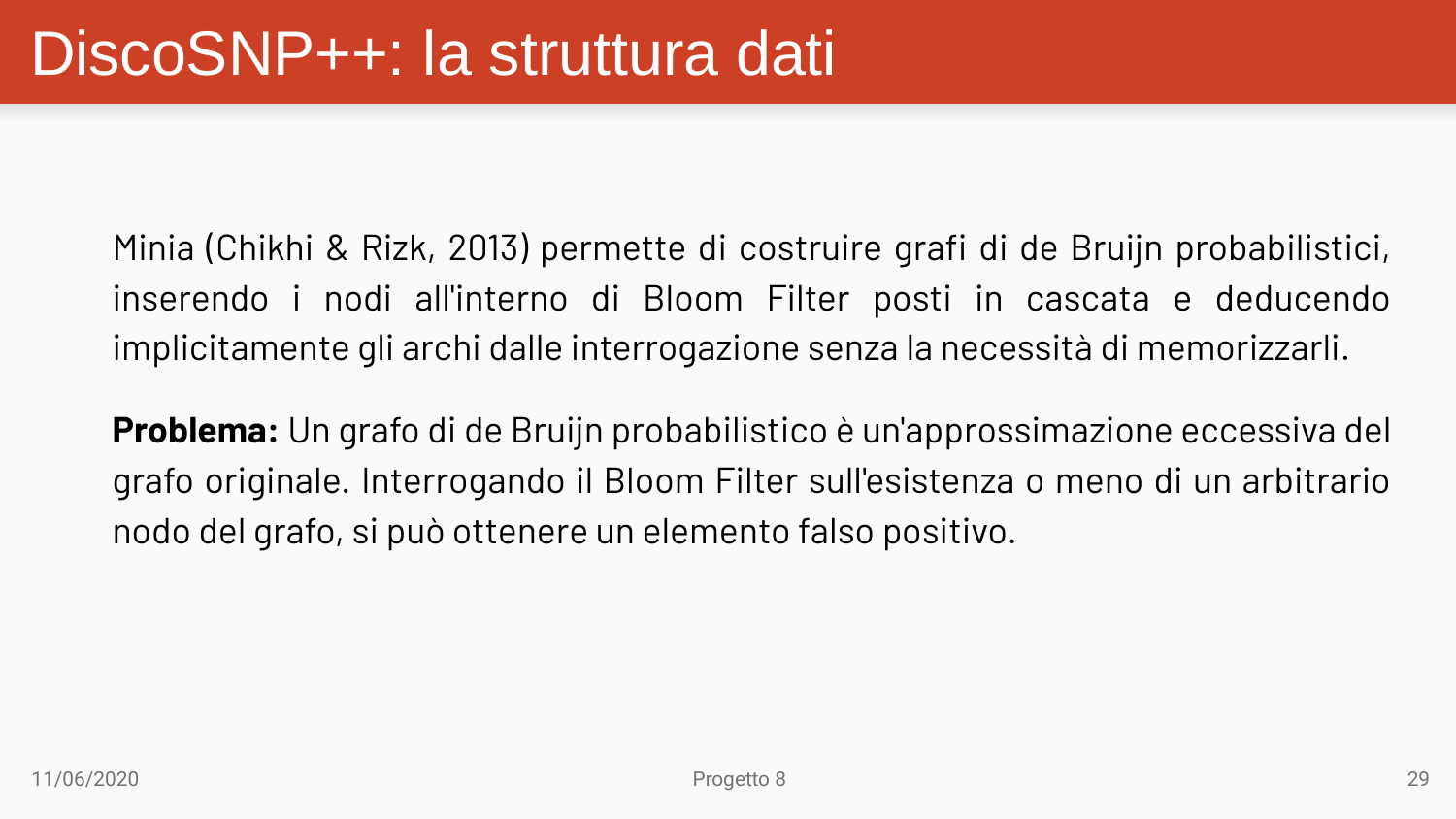

# DiscoSNP++: la struttura dati
Minia (Chikhi & Rizk, 2013) permette di costruire grafi di de Bruijn probabilistici, inserendo i nodi all'interno di Bloom Filter posti in cascata e deducendo implicitamente gli archi dalle interrogazione senza la necessità di memorizzarli.
Problema: Un grafo di de Bruijn probabilistico è un'approssimazione eccessiva del grafo originale. Interrogando il Bloom Filter sull'esistenza o meno di un arbitrario nodo del grafo, si può ottenere un elemento falso positivo.

29
11/06/2020                                                                                                             Progetto 8